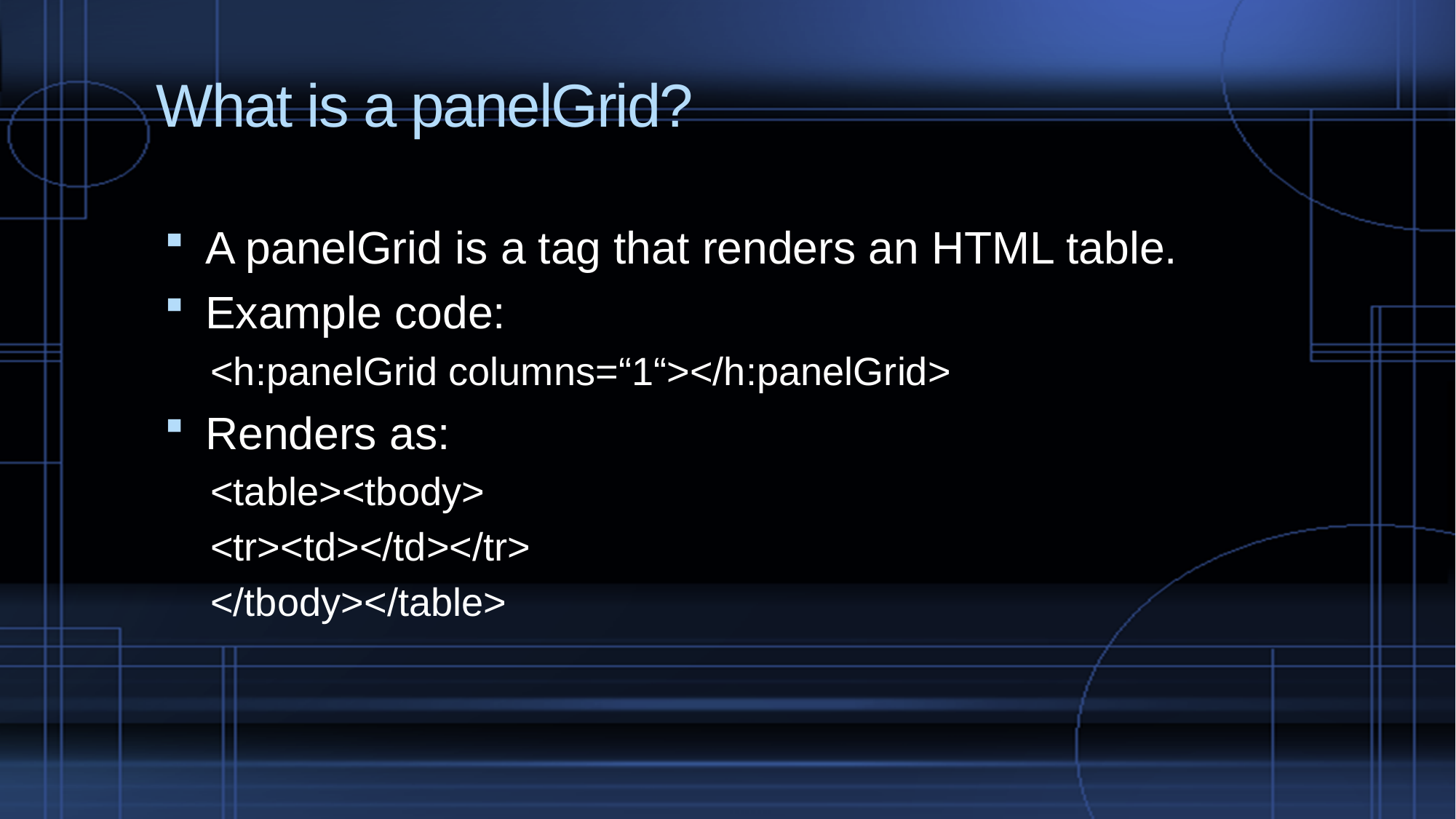

# What is a panelGrid?
A panelGrid is a tag that renders an HTML table.
Example code:
<h:panelGrid columns=“1“></h:panelGrid>
Renders as:
<table><tbody>
<tr><td></td></tr>
</tbody></table>